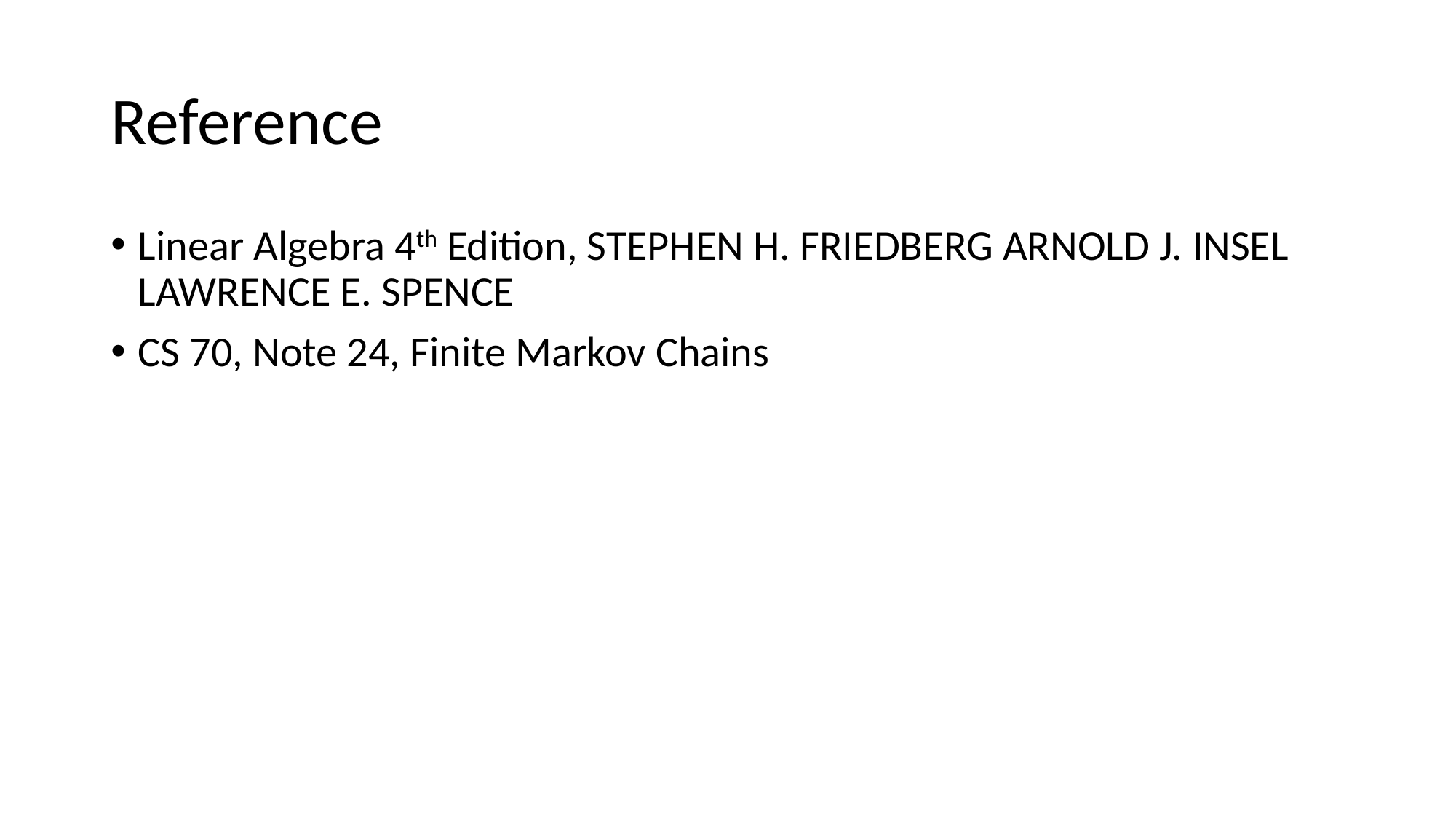

# Reference
Linear Algebra 4th Edition, STEPHEN H. FRIEDBERG ARNOLD J. INSEL LAWRENCE E. SPENCE
CS 70, Note 24, Finite Markov Chains